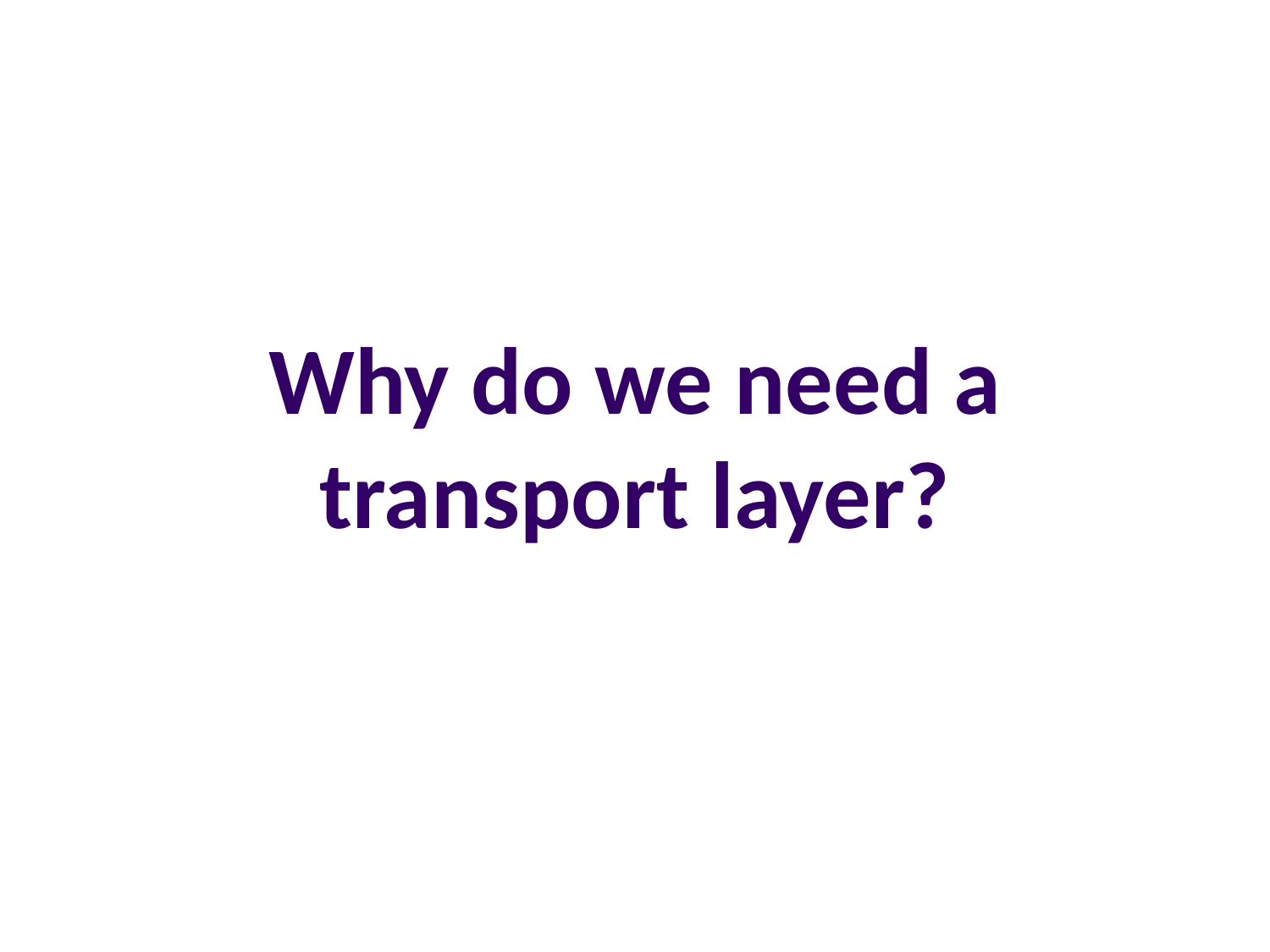

# Why do we need a transport layer?